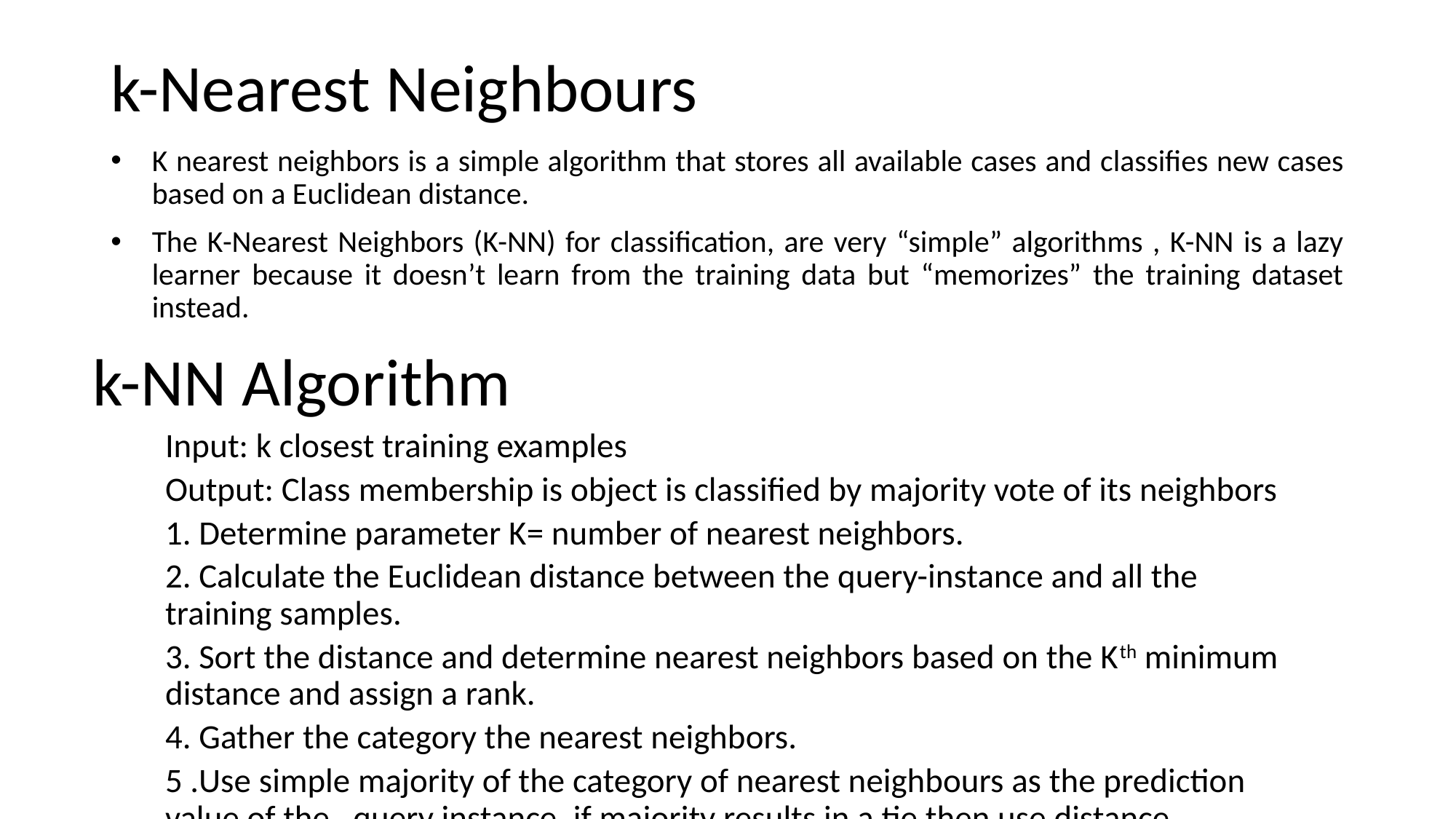

k-Nearest Neighbours
K nearest neighbors is a simple algorithm that stores all available cases and classifies new cases based on a Euclidean distance.
The K-Nearest Neighbors (K-NN) for classification, are very “simple” algorithms , K-NN is a lazy learner because it doesn’t learn from the training data but “memorizes” the training dataset instead.

# k-NN Algorithm
Input: k closest training examples
Output: Class membership is object is classified by majority vote of its neighbors
1. Determine parameter K= number of nearest neighbors.
2. Calculate the Euclidean distance between the query-instance and all the training samples.
3. Sort the distance and determine nearest neighbors based on the Kth minimum distance and assign a rank.
4. Gather the category the nearest neighbors.
5 .Use simple majority of the category of nearest neighbours as the prediction value of the   query instance, if majority results in a tie then use distance measure as a prediction value.